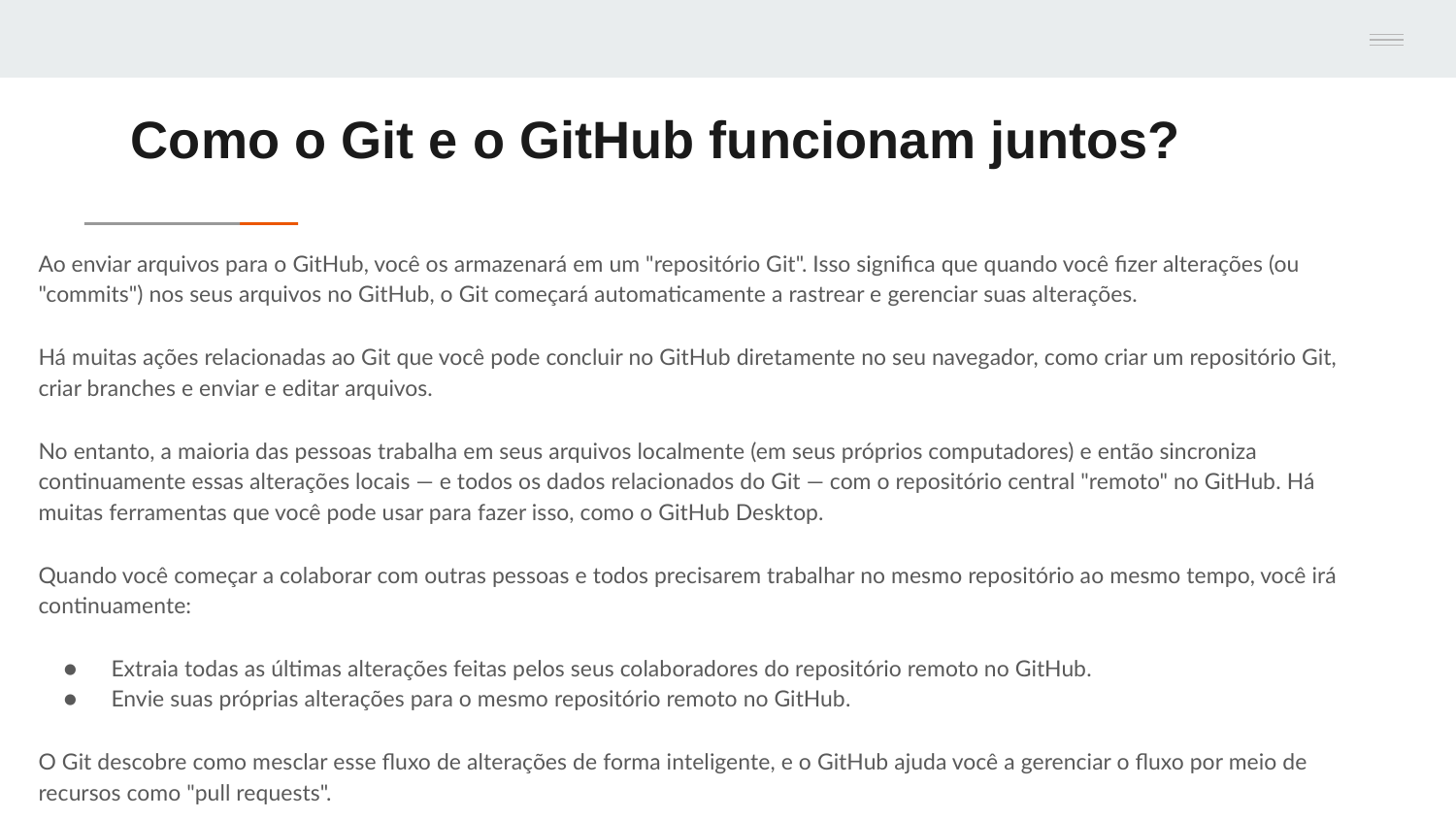

# Como o Git e o GitHub funcionam juntos?
Ao enviar arquivos para o GitHub, você os armazenará em um "repositório Git". Isso significa que quando você fizer alterações (ou "commits") nos seus arquivos no GitHub, o Git começará automaticamente a rastrear e gerenciar suas alterações.
Há muitas ações relacionadas ao Git que você pode concluir no GitHub diretamente no seu navegador, como criar um repositório Git, criar branches e enviar e editar arquivos.
No entanto, a maioria das pessoas trabalha em seus arquivos localmente (em seus próprios computadores) e então sincroniza continuamente essas alterações locais — e todos os dados relacionados do Git — com o repositório central "remoto" no GitHub. Há muitas ferramentas que você pode usar para fazer isso, como o GitHub Desktop.
Quando você começar a colaborar com outras pessoas e todos precisarem trabalhar no mesmo repositório ao mesmo tempo, você irá continuamente:
Extraia todas as últimas alterações feitas pelos seus colaboradores do repositório remoto no GitHub.
Envie suas próprias alterações para o mesmo repositório remoto no GitHub.
O Git descobre como mesclar esse fluxo de alterações de forma inteligente, e o GitHub ajuda você a gerenciar o fluxo por meio de recursos como "pull requests".